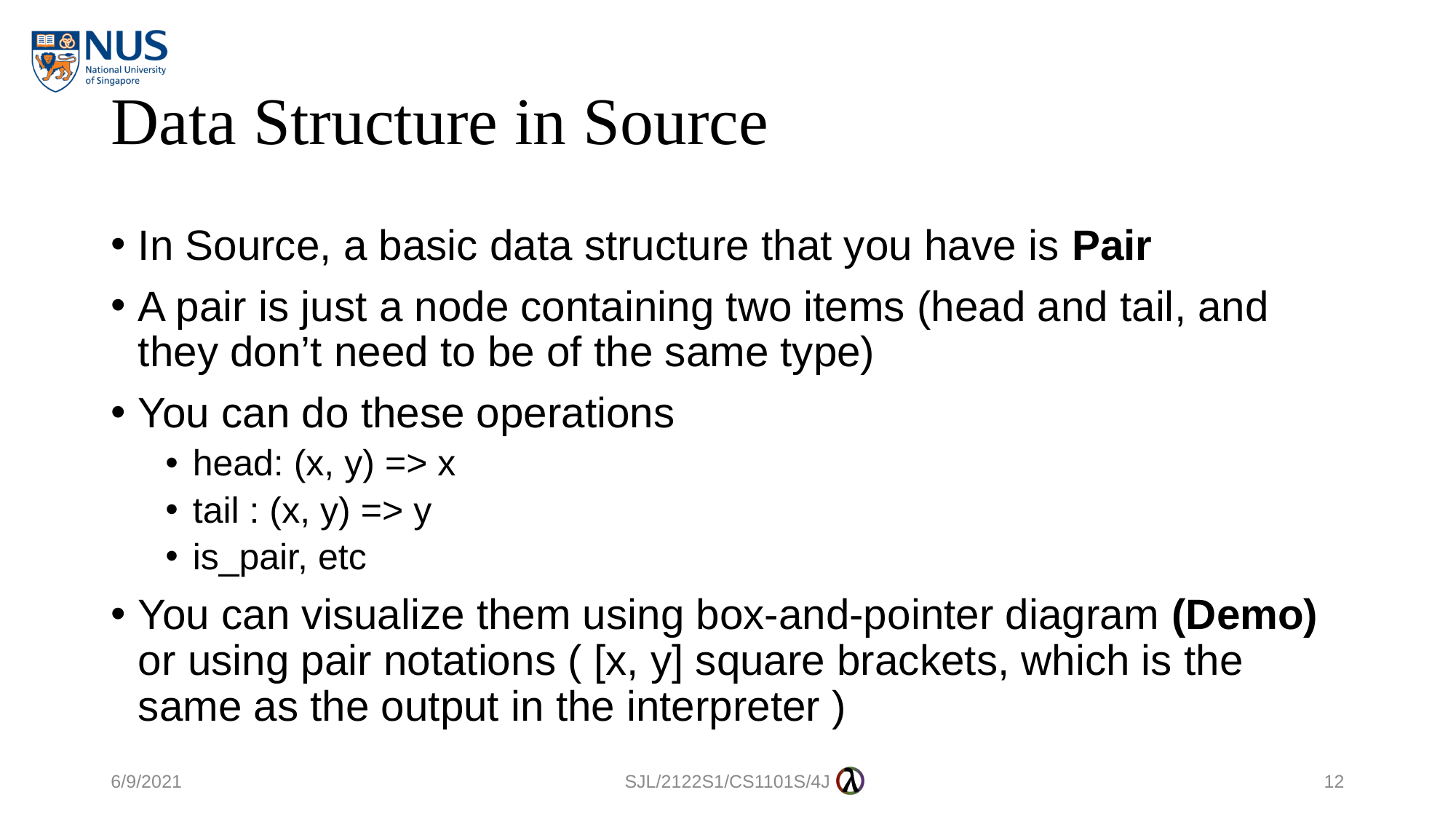

# Data Structure in Source
In Source, a basic data structure that you have is Pair
A pair is just a node containing two items (head and tail, and they don’t need to be of the same type)
You can do these operations
head: (x, y) => x
tail : (x, y) => y
is_pair, etc
You can visualize them using box-and-pointer diagram (Demo) or using pair notations ( [x, y] square brackets, which is the same as the output in the interpreter )
6/9/2021
SJL/2122S1/CS1101S/4J
12